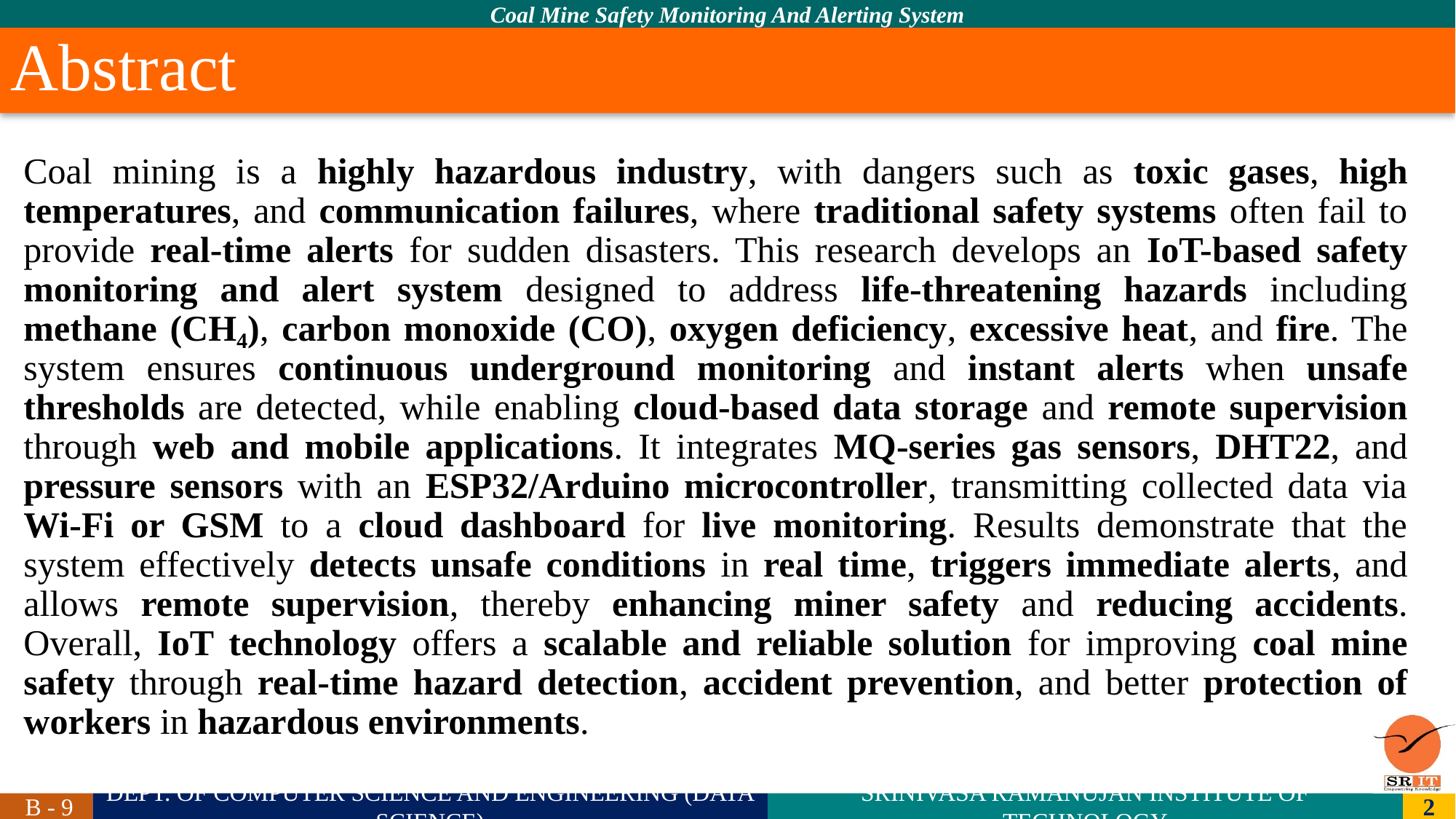

# Abstract
Coal mining is a highly hazardous industry, with dangers such as toxic gases, high temperatures, and communication failures, where traditional safety systems often fail to provide real-time alerts for sudden disasters. This research develops an IoT-based safety monitoring and alert system designed to address life-threatening hazards including methane (CH₄), carbon monoxide (CO), oxygen deficiency, excessive heat, and fire. The system ensures continuous underground monitoring and instant alerts when unsafe thresholds are detected, while enabling cloud-based data storage and remote supervision through web and mobile applications. It integrates MQ-series gas sensors, DHT22, and pressure sensors with an ESP32/Arduino microcontroller, transmitting collected data via Wi-Fi or GSM to a cloud dashboard for live monitoring. Results demonstrate that the system effectively detects unsafe conditions in real time, triggers immediate alerts, and allows remote supervision, thereby enhancing miner safety and reducing accidents. Overall, IoT technology offers a scalable and reliable solution for improving coal mine safety through real-time hazard detection, accident prevention, and better protection of workers in hazardous environments.